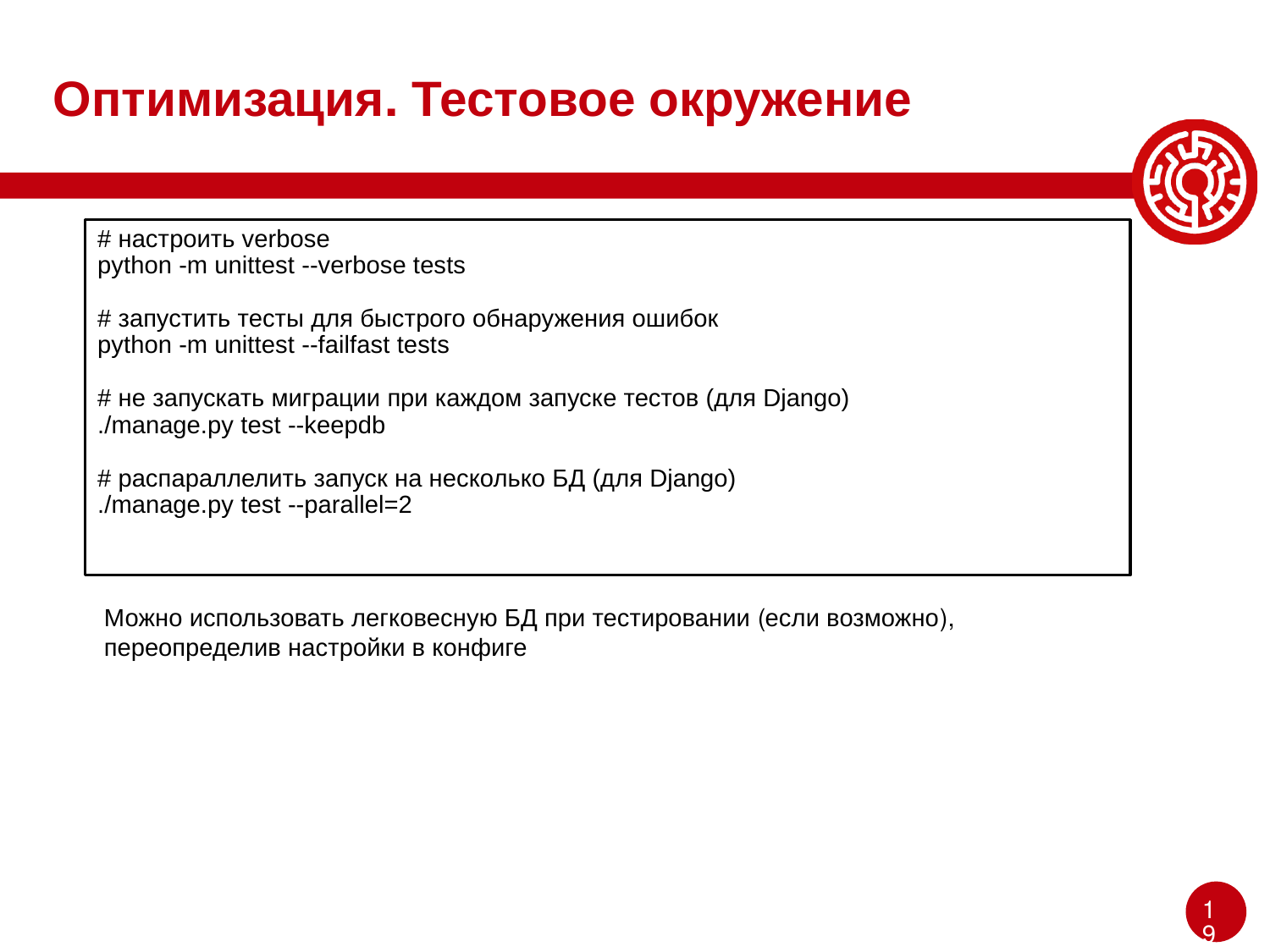

# Оптимизация. Тестовое окружение
# настроить verbose python -m unittest --verbose tests

# запустить тесты для быстрого обнаружения ошибок
python -m unittest --failfast tests

# не запускать миграции при каждом запуске тестов (для Django)
./manage.py test --keepdb

# распараллелить запуск на несколько БД (для Django)
./manage.py test --parallel=2

Можно использовать легковесную БД при тестировании (если возможно), переопределив настройки в конфиге
19